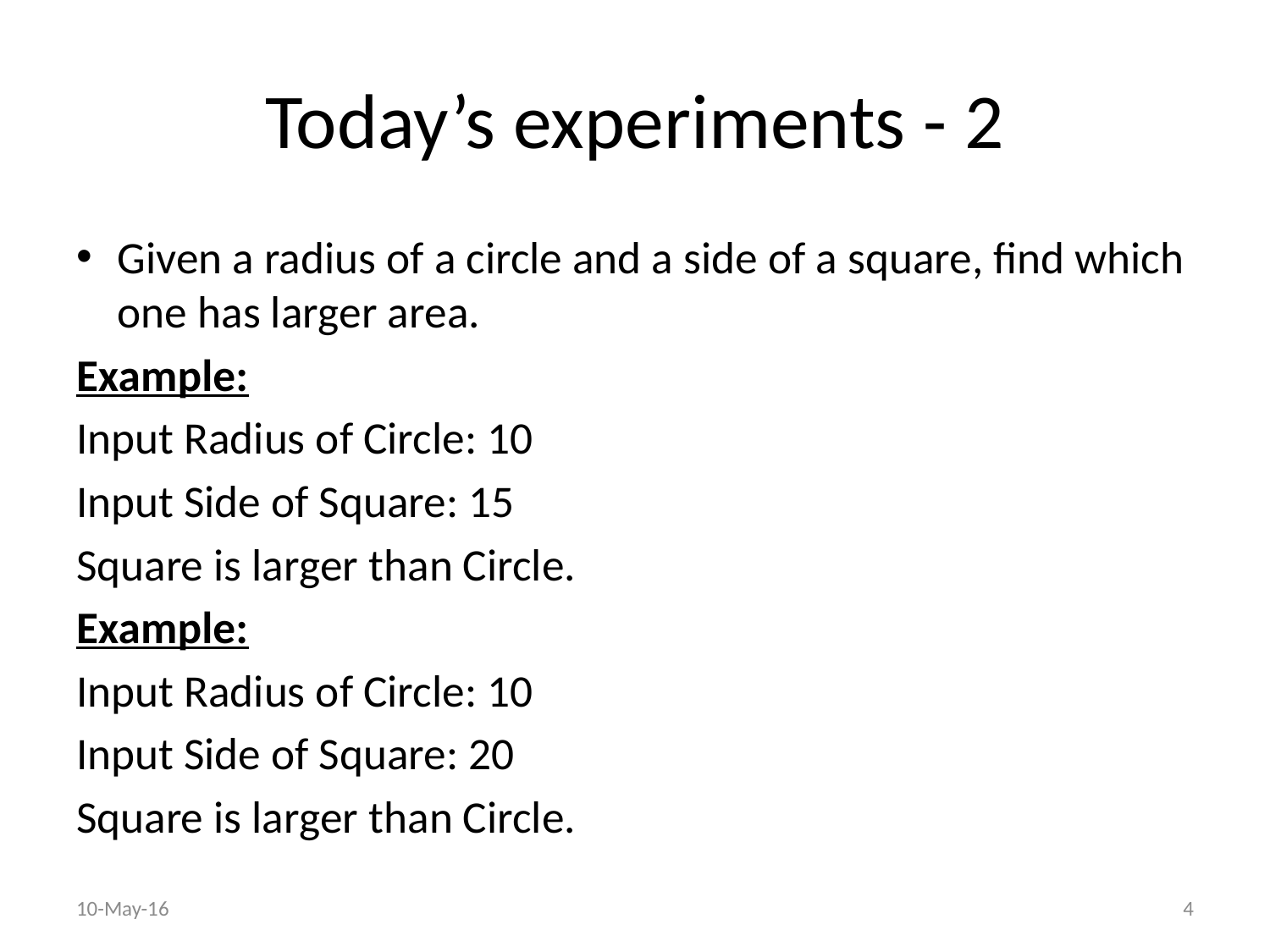

# Today’s experiments - 2
Given a radius of a circle and a side of a square, find which one has larger area.
Example:
Input Radius of Circle: 10
Input Side of Square: 15
Square is larger than Circle.
Example:
Input Radius of Circle: 10
Input Side of Square: 20
Square is larger than Circle.

10-May-16
4